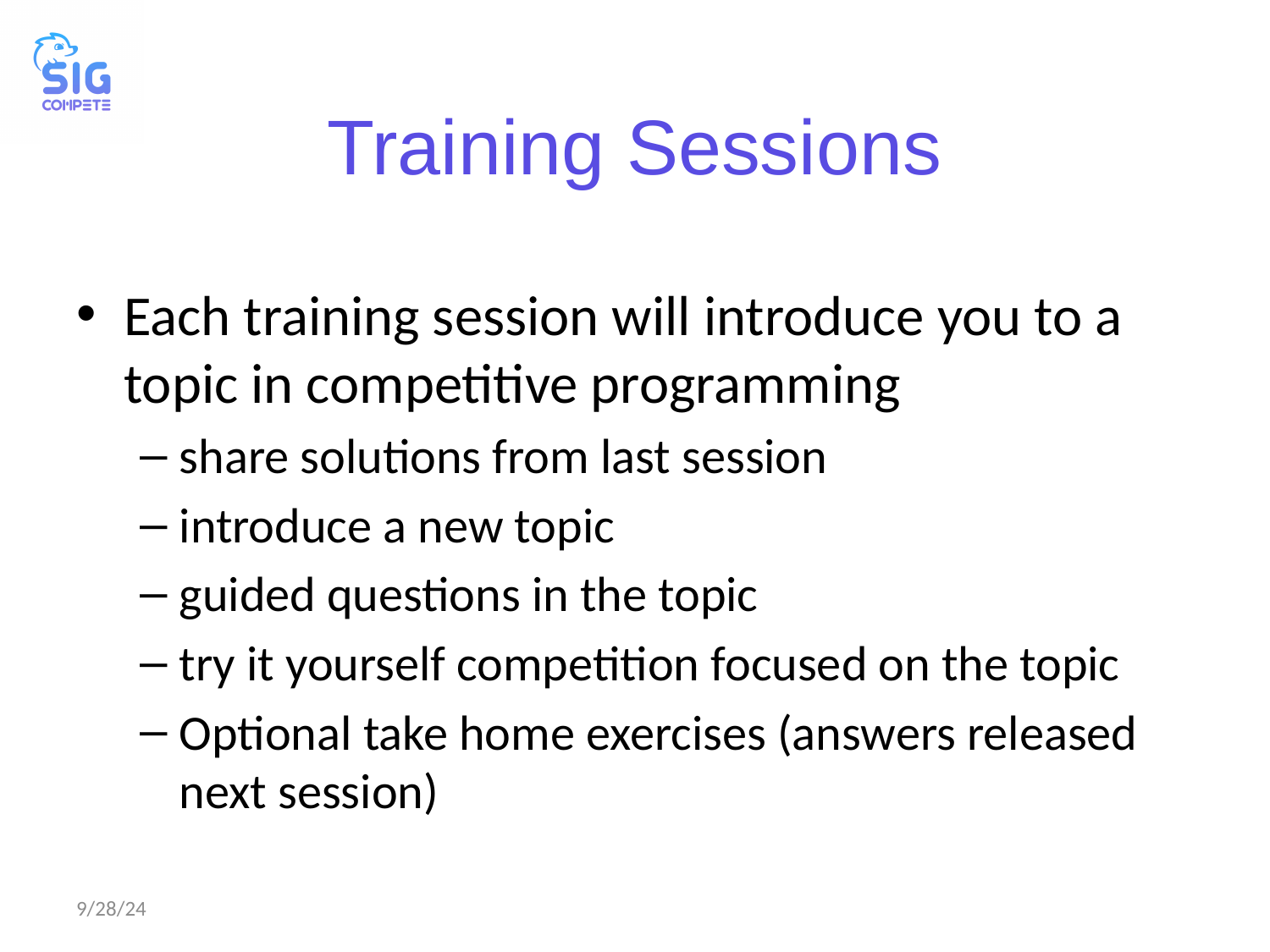

# Training Sessions
Each training session will introduce you to a topic in competitive programming
share solutions from last session
introduce a new topic
guided questions in the topic
try it yourself competition focused on the topic
Optional take home exercises (answers released next session)
9/28/24